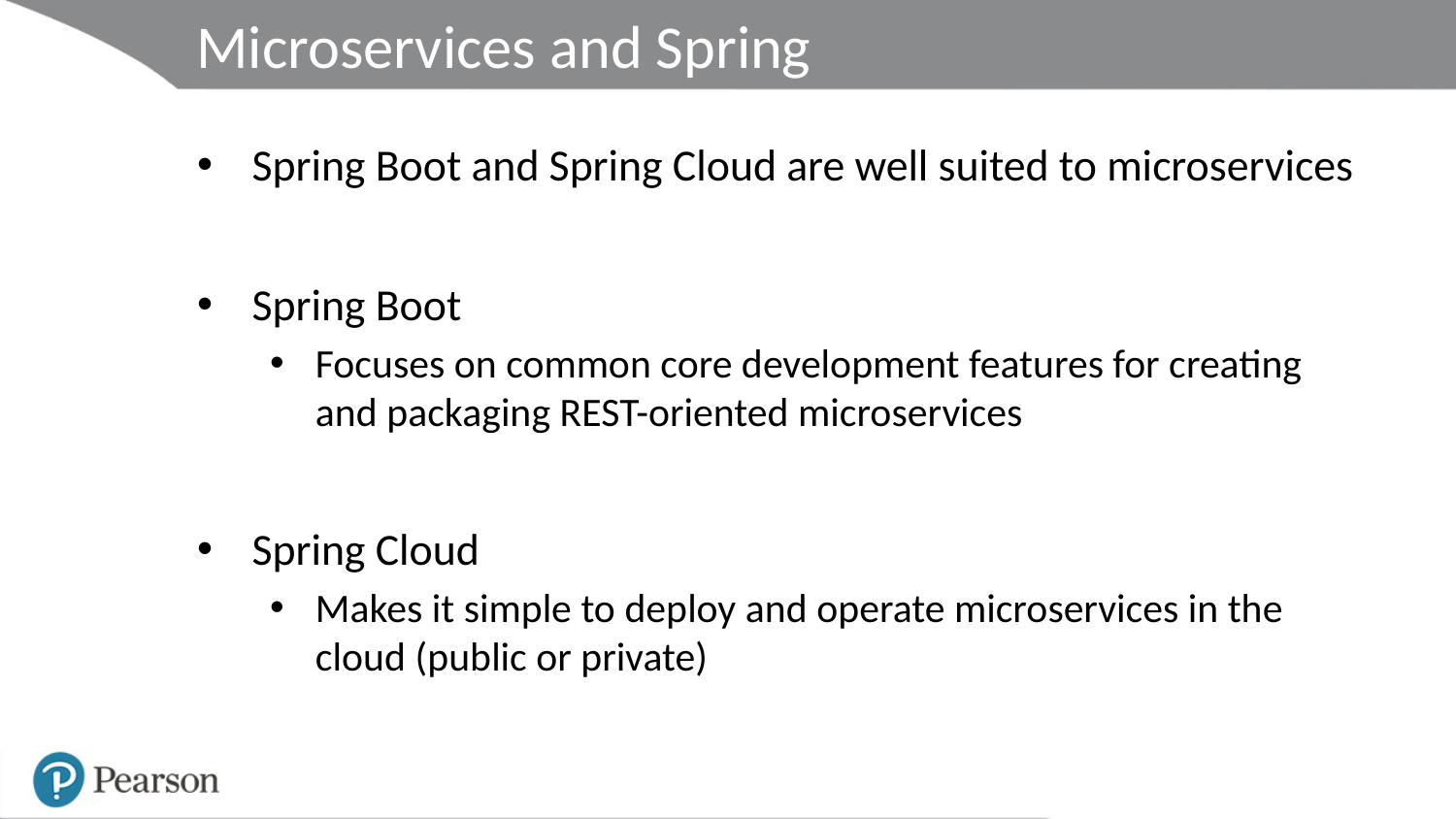

# Microservices and Spring
Spring Boot and Spring Cloud are well suited to microservices

Spring Boot
Focuses on common core development features for creating and packaging REST-oriented microservices

Spring Cloud
Makes it simple to deploy and operate microservices in the cloud (public or private)